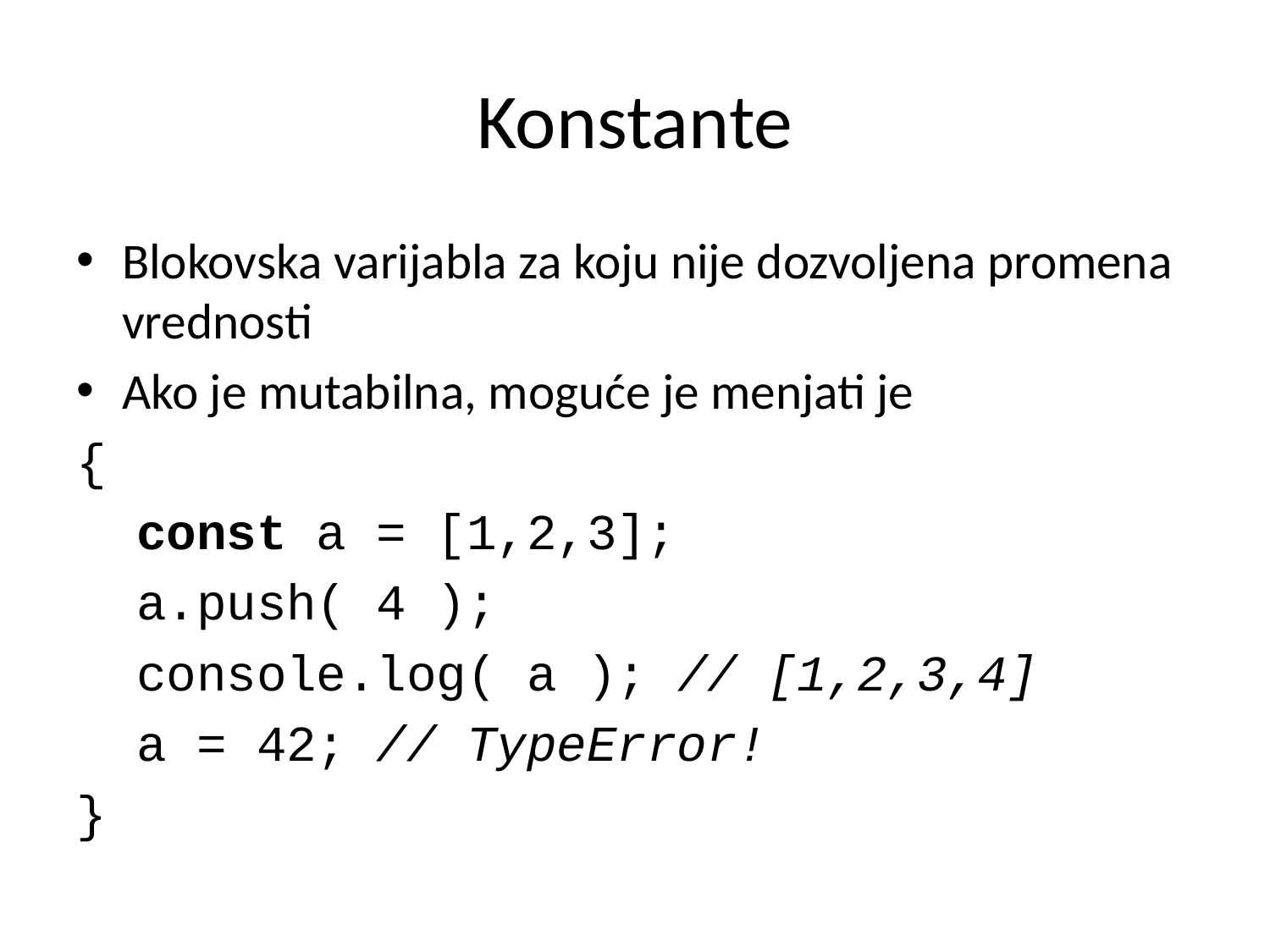

# Konstante
Blokovska varijabla za koju nije dozvoljena promena vrednosti
Ako je mutabilna, moguće je menjati je
{
  const a = [1,2,3];
  a.push( 4 );
  console.log( a ); // [1,2,3,4]
  a = 42; // TypeError!
}